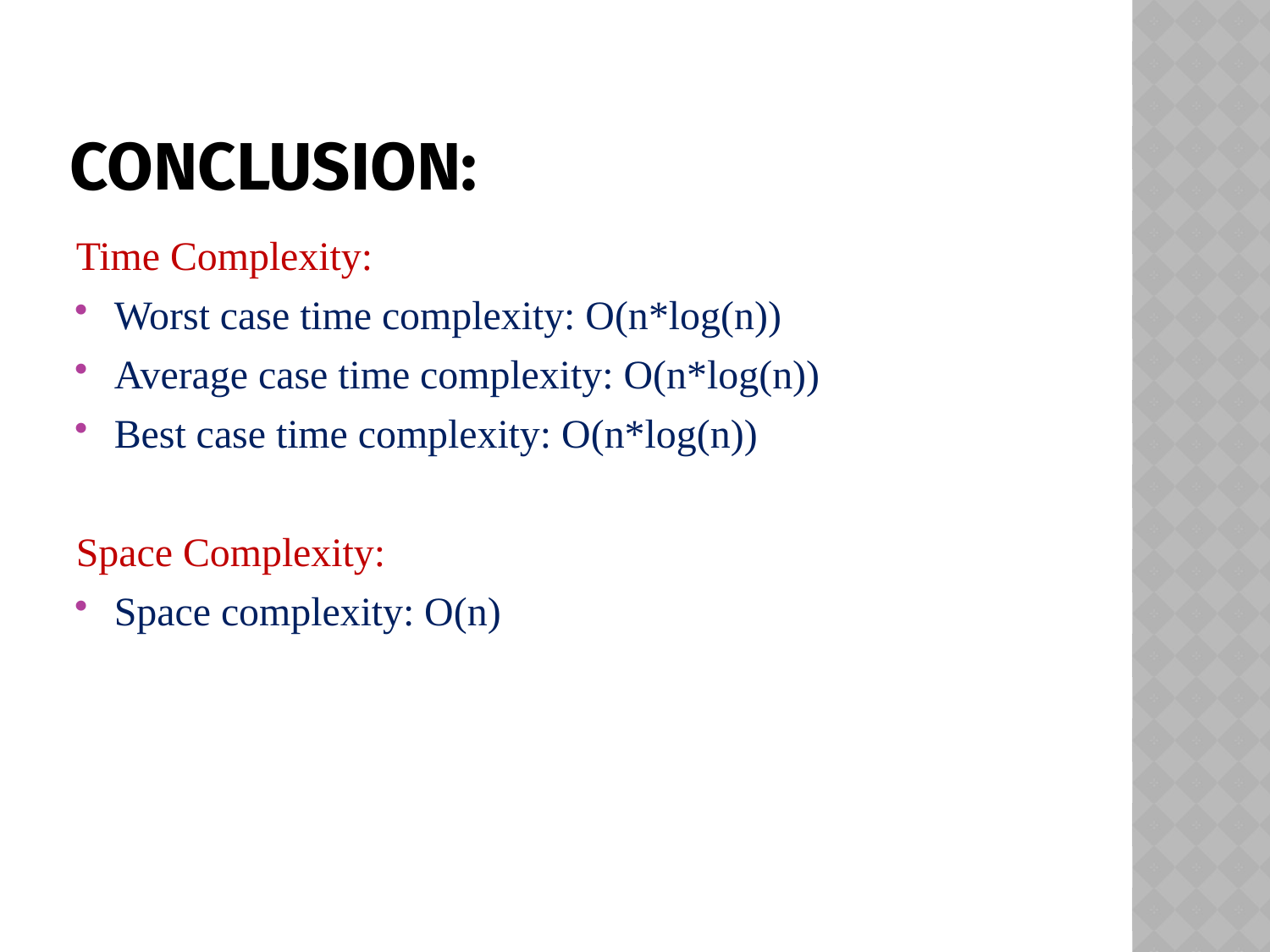

# Conclusion:
Time Complexity:
Worst case time complexity: O(n*log(n))
Average case time complexity: O(n*log(n))
Best case time complexity: O(n*log(n))

Space Complexity:
Space complexity: O(n)